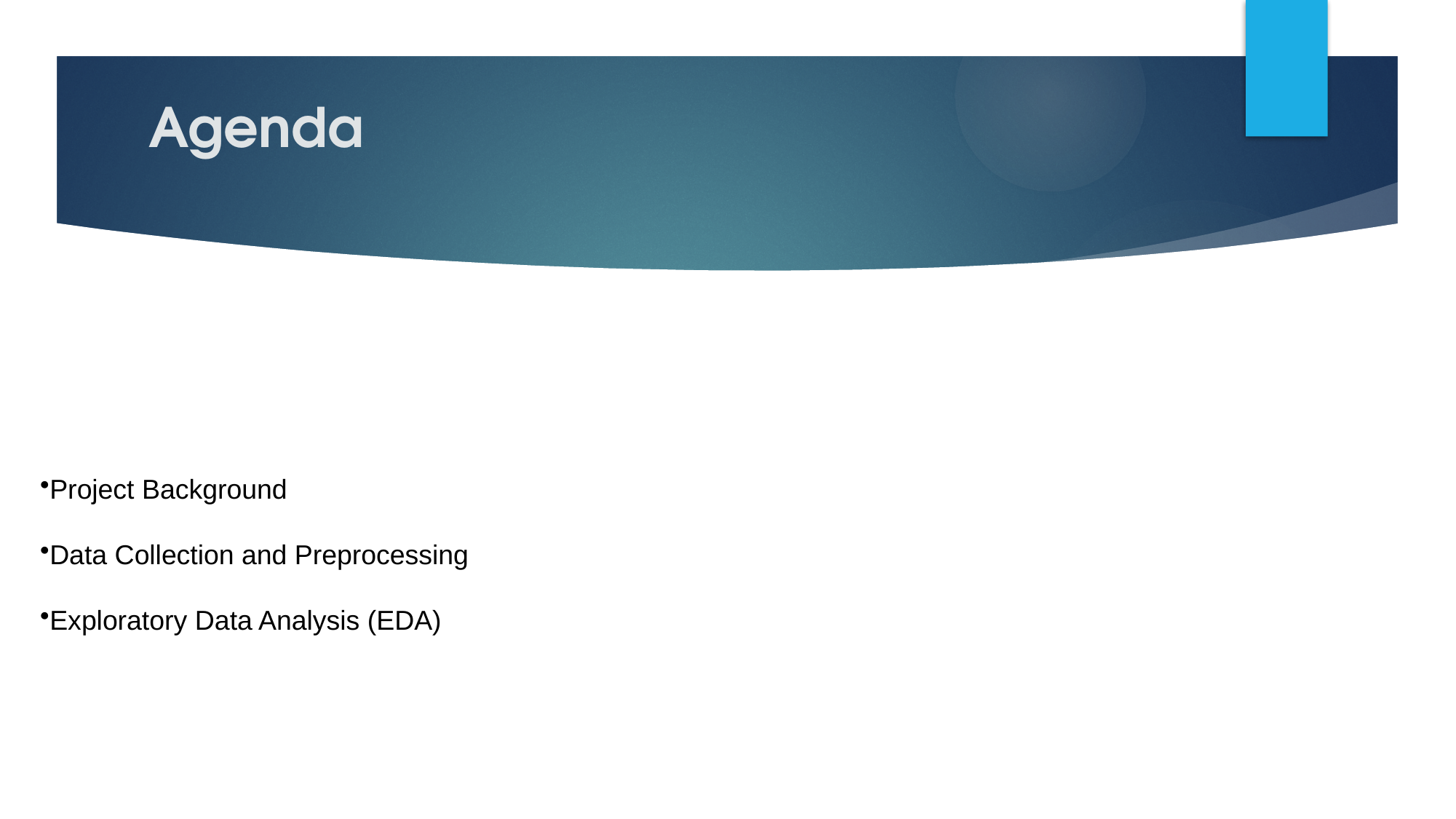

# Agenda
Project Background

Data Collection and Preprocessing

Exploratory Data Analysis (EDA)